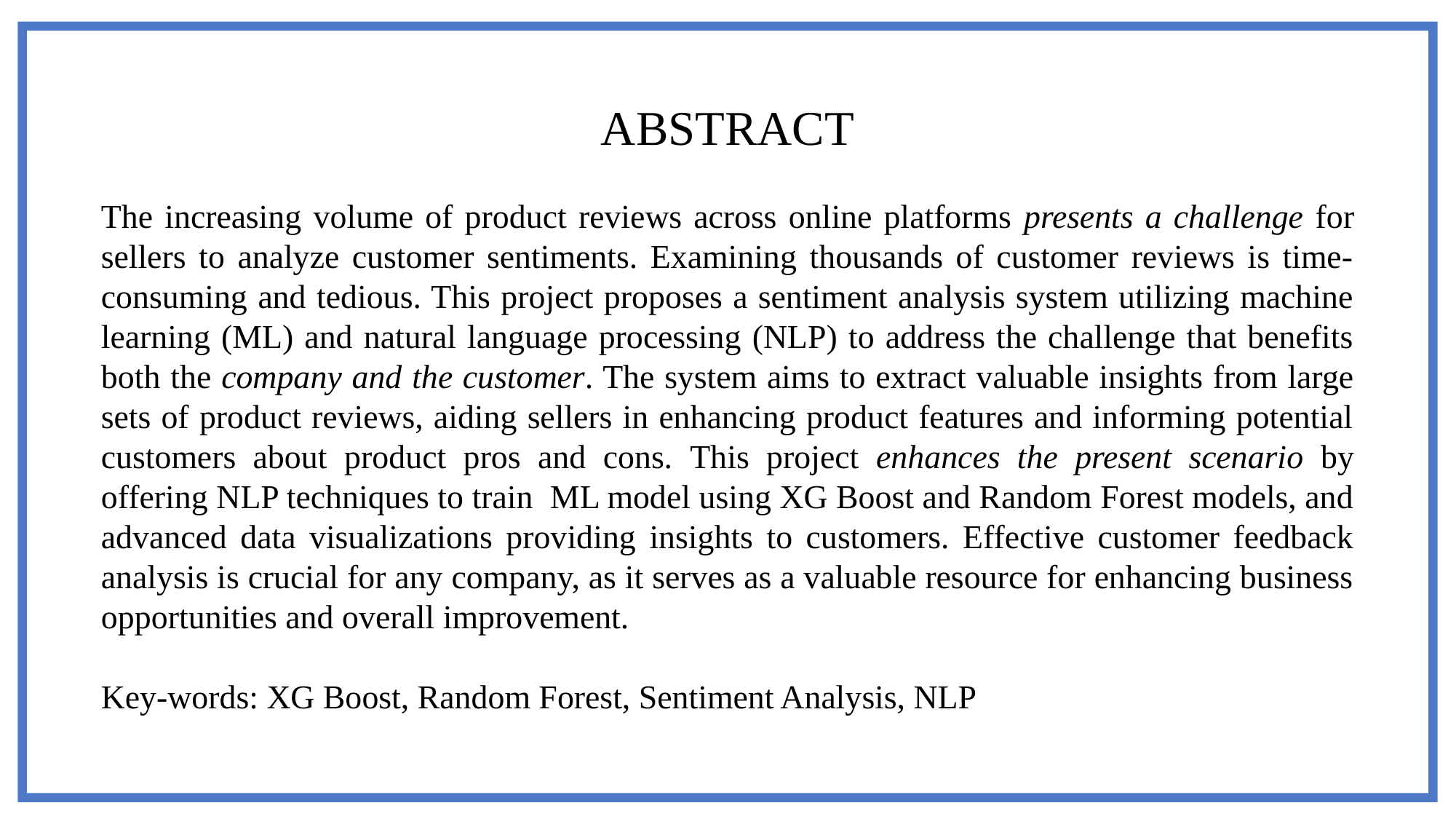

ABSTRACT

The increasing volume of product reviews across online platforms presents a challenge for sellers to analyze customer sentiments. Examining thousands of customer reviews is time-consuming and tedious. This project proposes a sentiment analysis system utilizing machine learning (ML) and natural language processing (NLP) to address the challenge that benefits both the company and the customer. The system aims to extract valuable insights from large sets of product reviews, aiding sellers in enhancing product features and informing potential customers about product pros and cons. This project enhances the present scenario by offering NLP techniques to train  ML model using XG Boost and Random Forest models, and advanced data visualizations providing insights to customers. Effective customer feedback analysis is crucial for any company, as it serves as a valuable resource for enhancing business opportunities and overall improvement.

Key-words: XG Boost, Random Forest, Sentiment Analysis, NLP